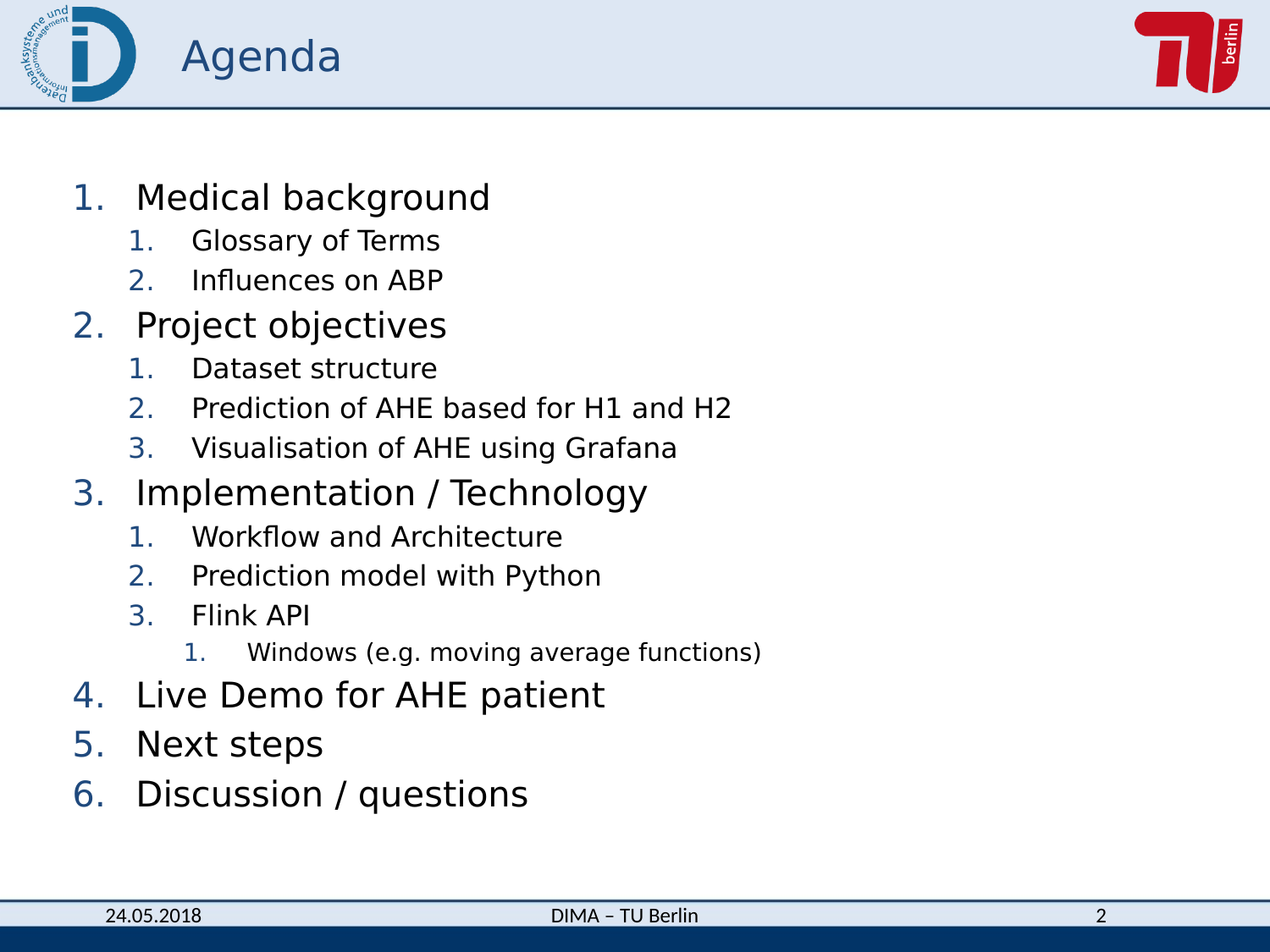

# Agenda

Medical background
Glossary of Terms
Influences on ABP
Project objectives
Dataset structure
Prediction of AHE based for H1 and H2
Visualisation of AHE using Grafana
Implementation / Technology
Workflow and Architecture
Prediction model with Python
Flink API
Windows (e.g. moving average functions)
Live Demo for AHE patient
Next steps
Discussion / questions